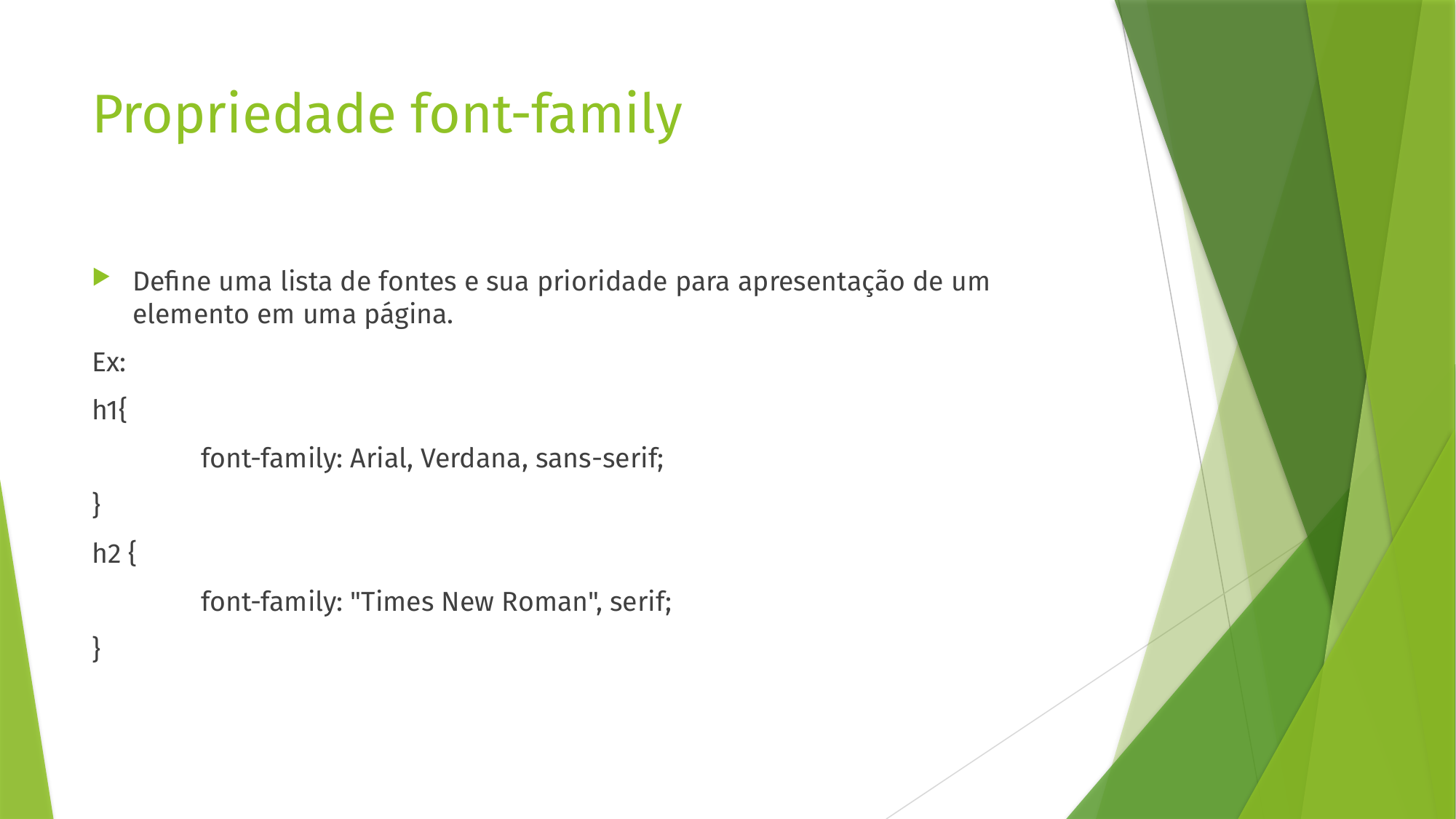

# Propriedade font-family
Define uma lista de fontes e sua prioridade para apresentação de um elemento em uma página.
Ex:
h1{
	font-family: Arial, Verdana, sans-serif;
}
h2 {
	font-family: "Times New Roman", serif;
}